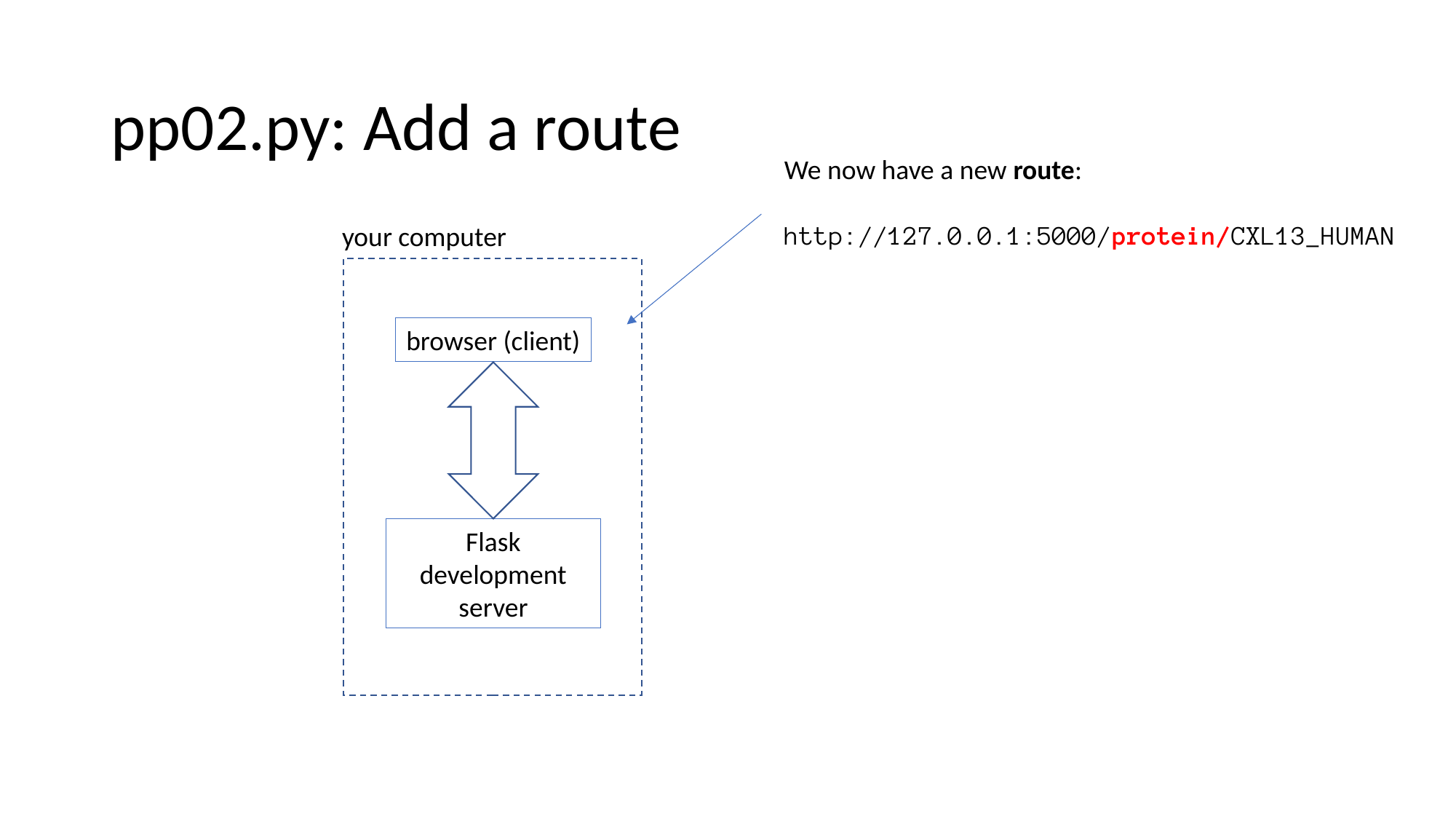

# pp02.py: Add a route
We now have a new route:

http://127.0.0.1:5000/protein/CXL13_HUMAN
your computer

browser (client)

Flask development server